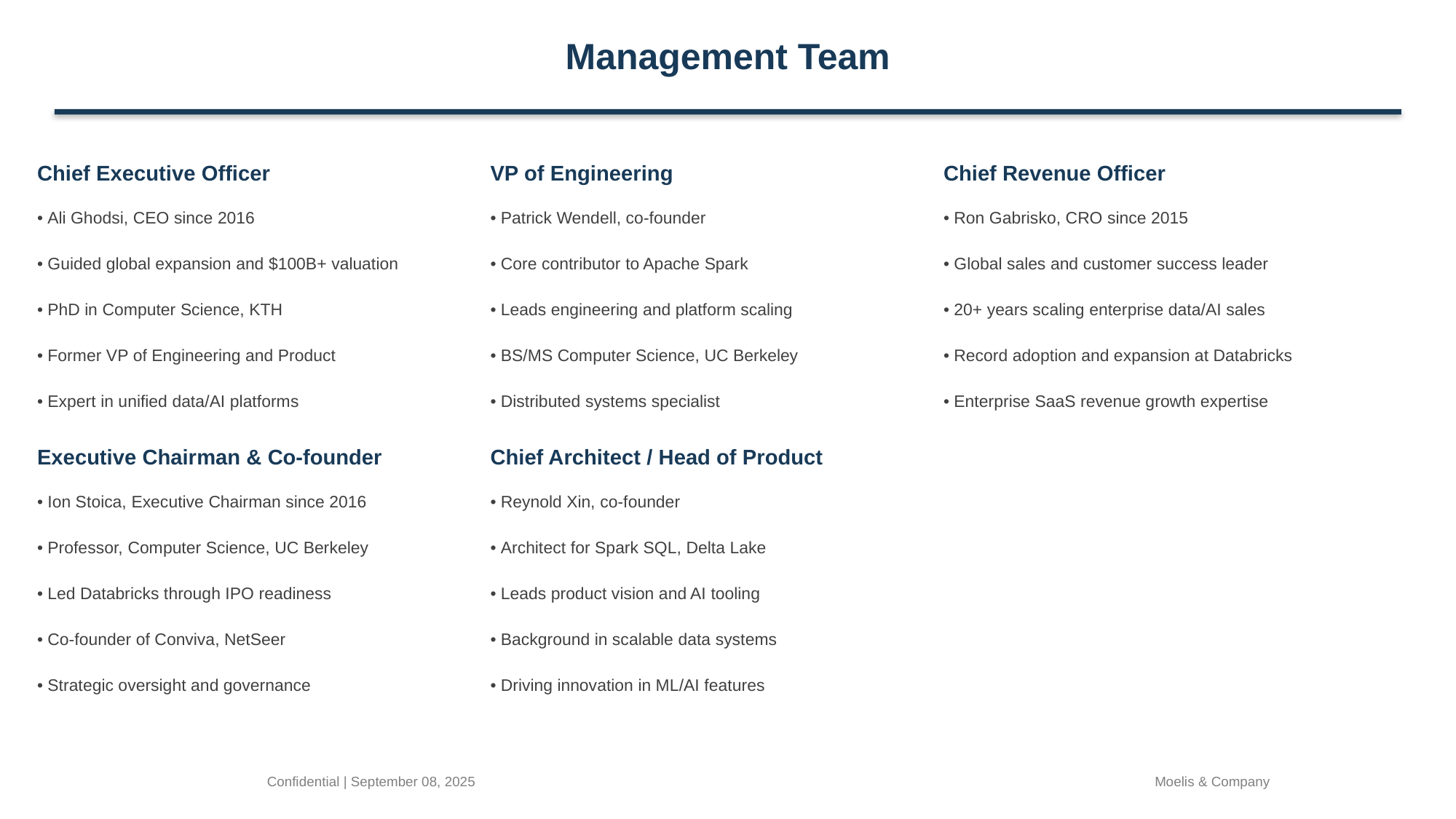

Management Team

Chief Executive Officer
VP of Engineering
Chief Revenue Officer
• Ali Ghodsi, CEO since 2016
• Patrick Wendell, co-founder
• Ron Gabrisko, CRO since 2015
• Guided global expansion and $100B+ valuation
• Core contributor to Apache Spark
• Global sales and customer success leader
• PhD in Computer Science, KTH
• Leads engineering and platform scaling
• 20+ years scaling enterprise data/AI sales
• Former VP of Engineering and Product
• BS/MS Computer Science, UC Berkeley
• Record adoption and expansion at Databricks
• Expert in unified data/AI platforms
• Distributed systems specialist
• Enterprise SaaS revenue growth expertise
Executive Chairman & Co-founder
Chief Architect / Head of Product
• Ion Stoica, Executive Chairman since 2016
• Reynold Xin, co-founder
• Professor, Computer Science, UC Berkeley
• Architect for Spark SQL, Delta Lake
• Led Databricks through IPO readiness
• Leads product vision and AI tooling
• Co-founder of Conviva, NetSeer
• Background in scalable data systems
• Strategic oversight and governance
• Driving innovation in ML/AI features
Confidential | September 08, 2025
Moelis & Company